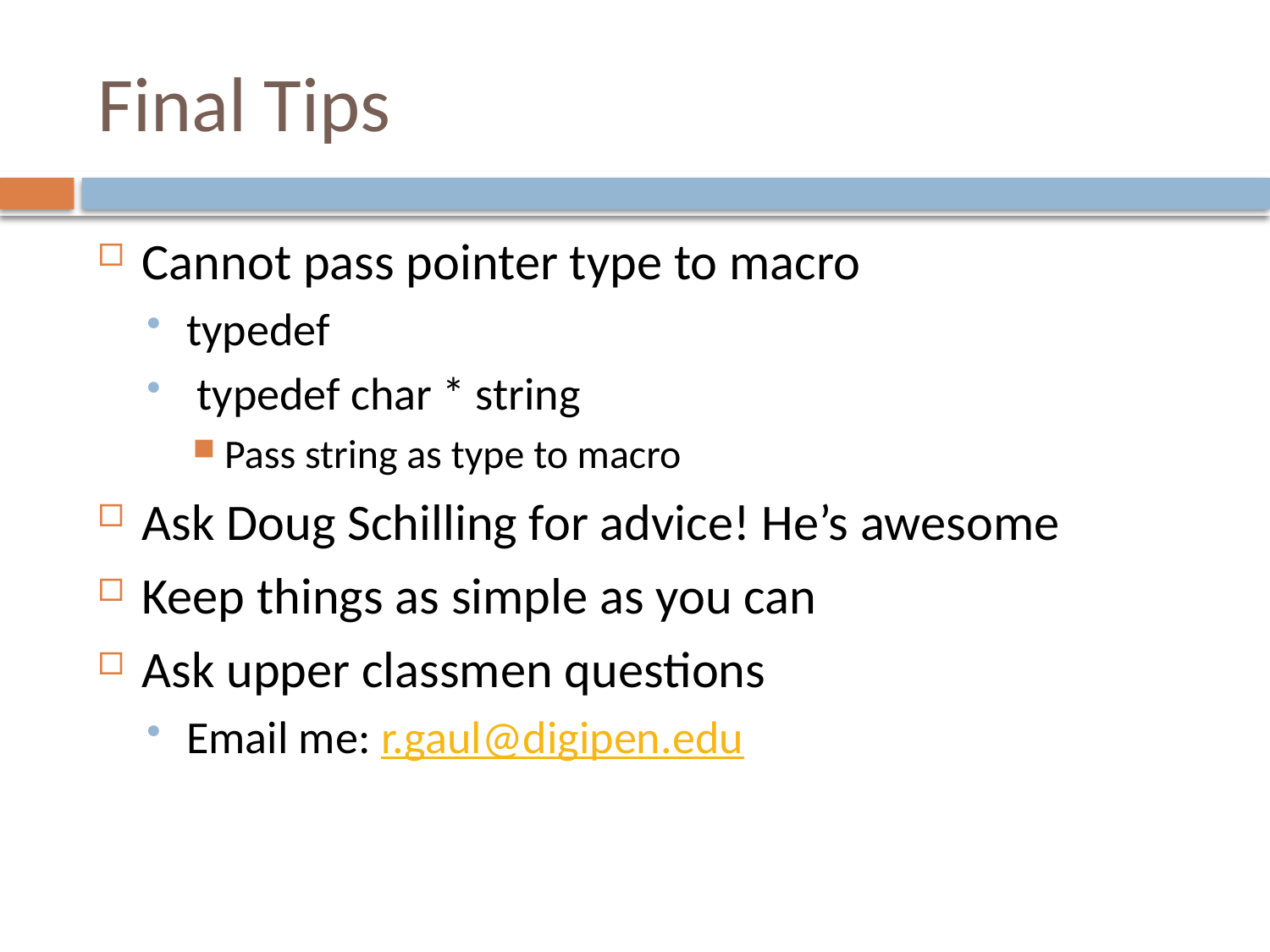

# Final Tips
Cannot pass pointer type to macro
typedef
 typedef char * string
Pass string as type to macro
Ask Doug Schilling for advice! He’s awesome
Keep things as simple as you can
Ask upper classmen questions
Email me: r.gaul@digipen.edu